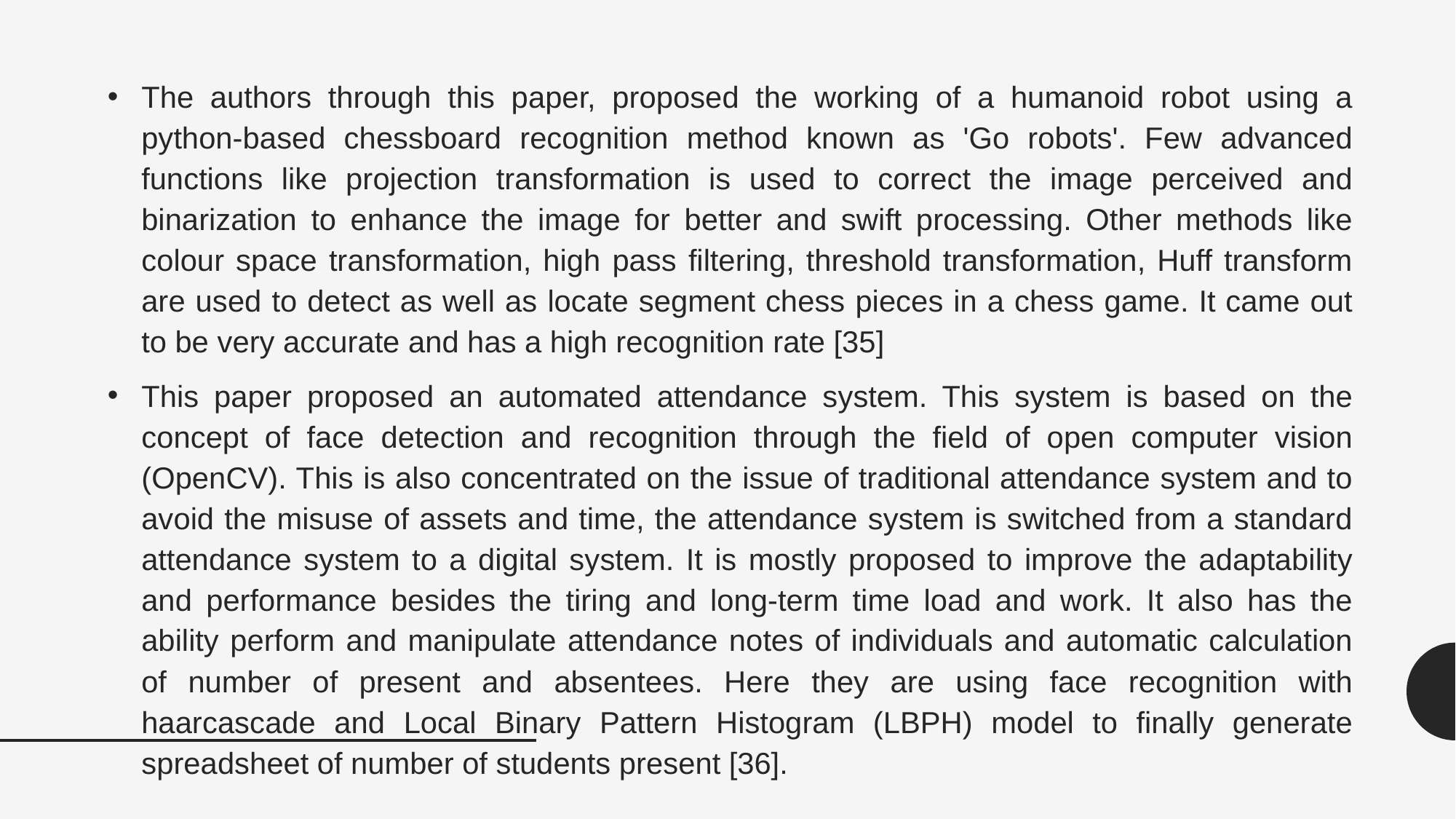

The authors through this paper, proposed the working of a humanoid robot using a python-based chessboard recognition method known as 'Go robots'. Few advanced functions like projection transformation is used to correct the image perceived and binarization to enhance the image for better and swift processing. Other methods like colour space transformation, high pass filtering, threshold transformation, Huff transform are used to detect as well as locate segment chess pieces in a chess game. It came out to be very accurate and has a high recognition rate [35]
This paper proposed an automated attendance system. This system is based on the concept of face detection and recognition through the field of open computer vision (OpenCV). This is also concentrated on the issue of traditional attendance system and to avoid the misuse of assets and time, the attendance system is switched from a standard attendance system to a digital system. It is mostly proposed to improve the adaptability and performance besides the tiring and long-term time load and work. It also has the ability perform and manipulate attendance notes of individuals and automatic calculation of number of present and absentees. Here they are using face recognition with haarcascade and Local Binary Pattern Histogram (LBPH) model to finally generate spreadsheet of number of students present [36].